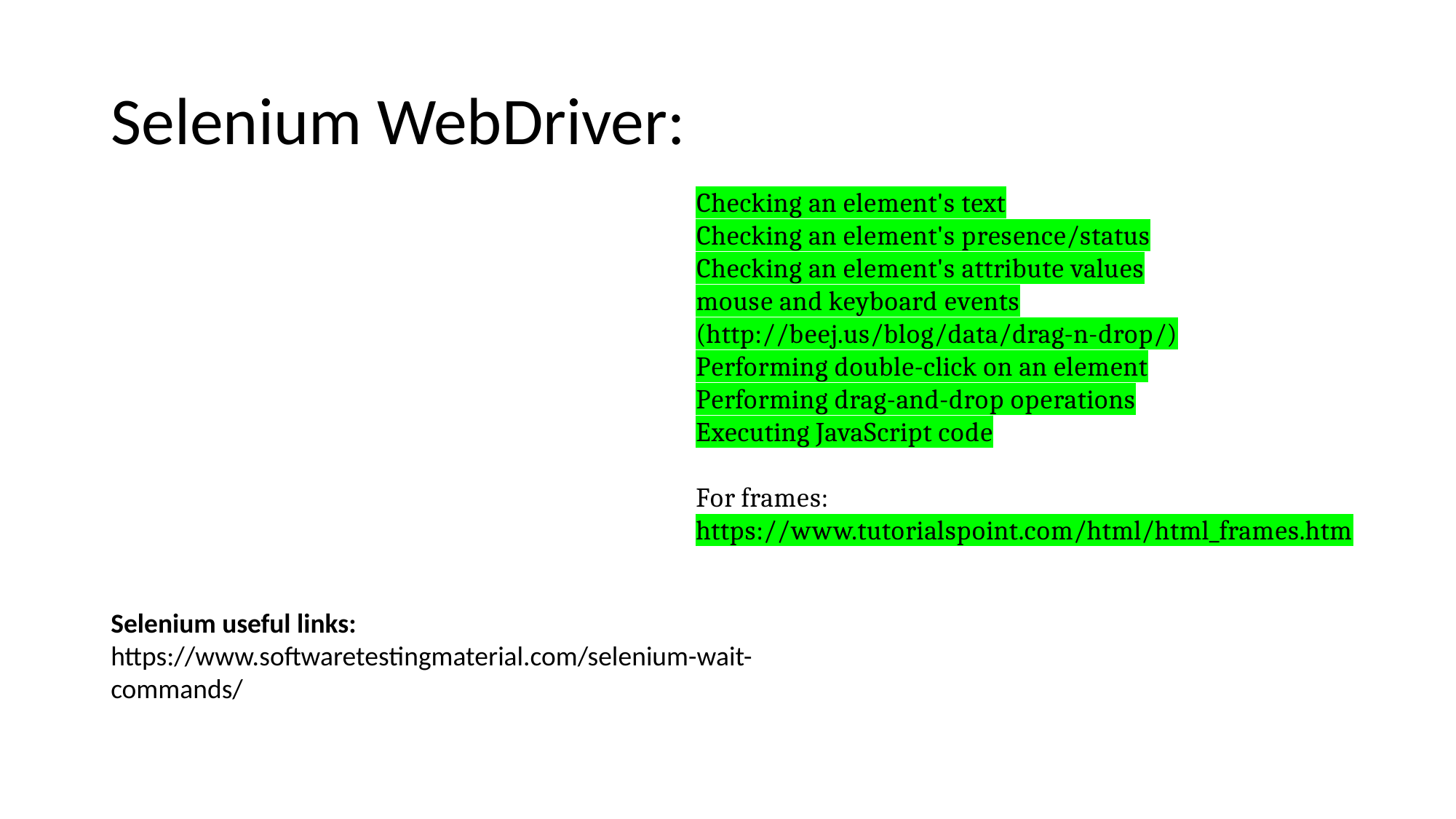

# Selenium WebDriver:
Checking an element's text
Checking an element's presence/status
Checking an element's attribute values
mouse and keyboard events
(http://beej.us/blog/data/drag-n-drop/)
Performing double-click on an element
Performing drag-and-drop operations
Executing JavaScript code

For frames:
https://www.tutorialspoint.com/html/html_frames.htm
Selenium useful links:
https://www.softwaretestingmaterial.com/selenium-wait-commands/